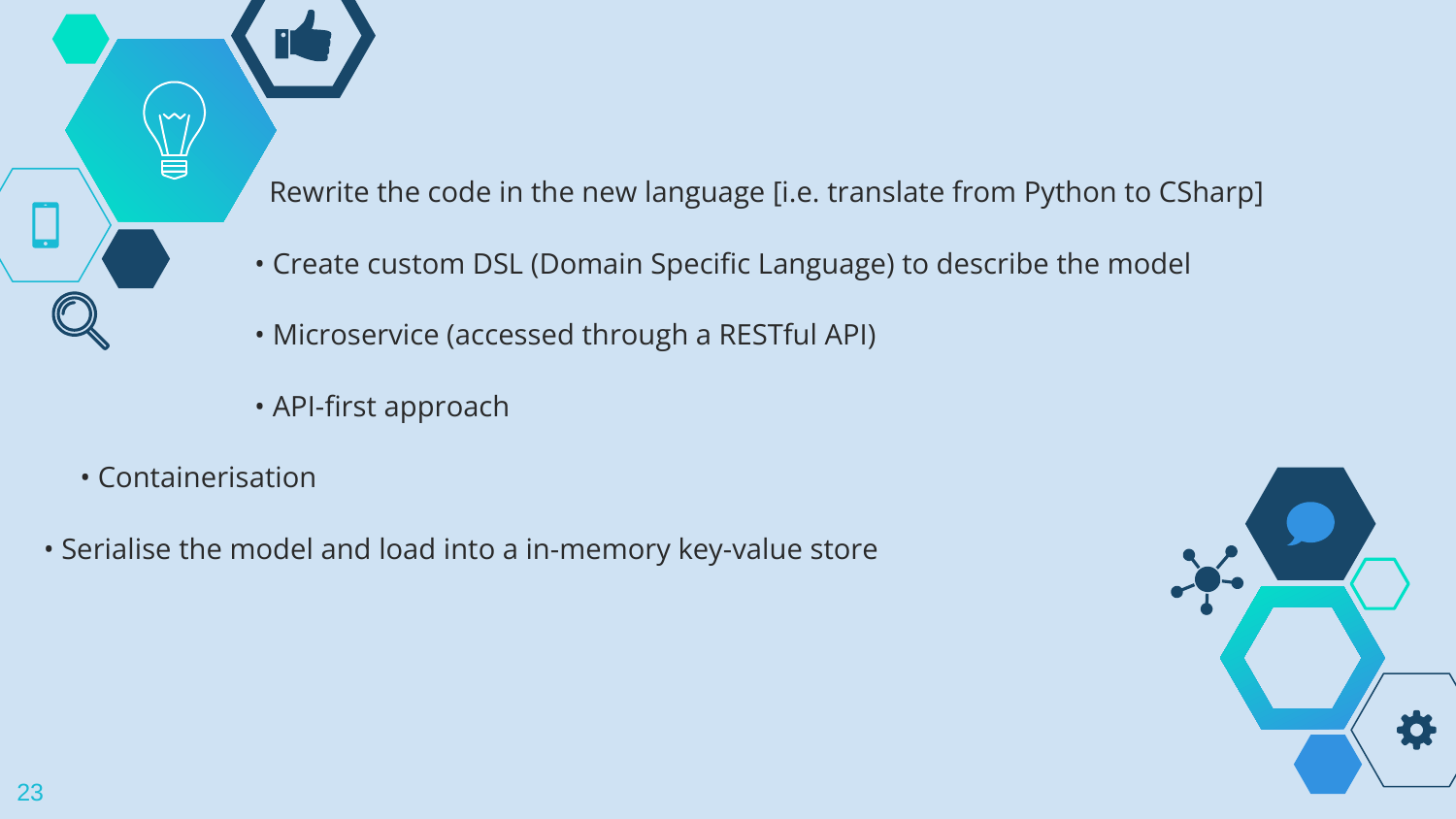

#
                               Rewrite the code in the new language [i.e. translate from Python to CSharp]
                             • Create custom DSL (Domain Specific Language) to describe the model
                             • Microservice (accessed through a RESTful API)
                             • API-first approach
     • Containerisation
• Serialise the model and load into a in-memory key-value store

23